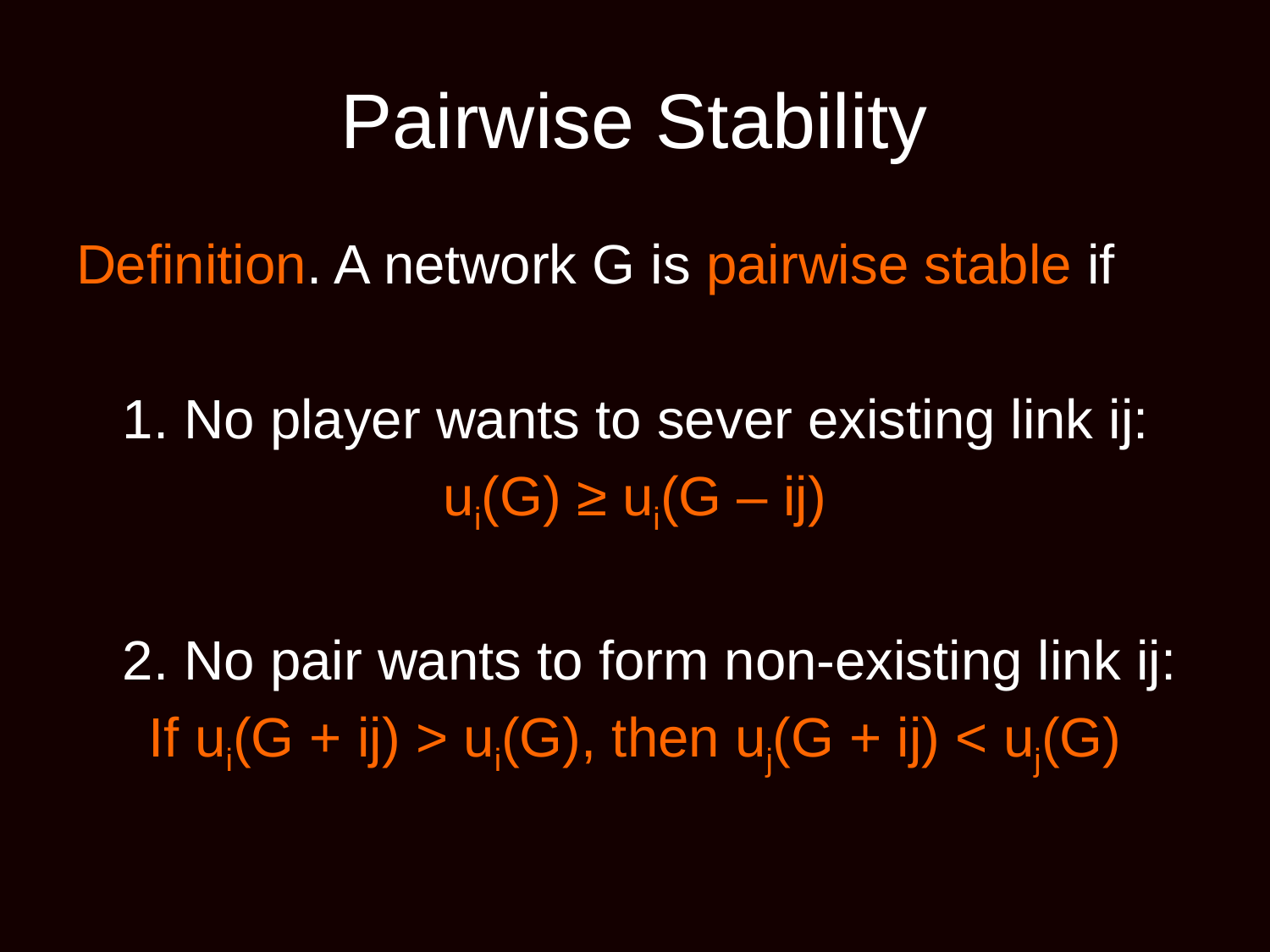

# Pairwise Stability
Definition. A network G is pairwise stable if

	1. No player wants to sever existing link ij:
ui(G) ≥ ui(G – ij)

	2. No pair wants to form non-existing link ij:
If ui(G + ij) > ui(G), then uj(G + ij) < uj(G)